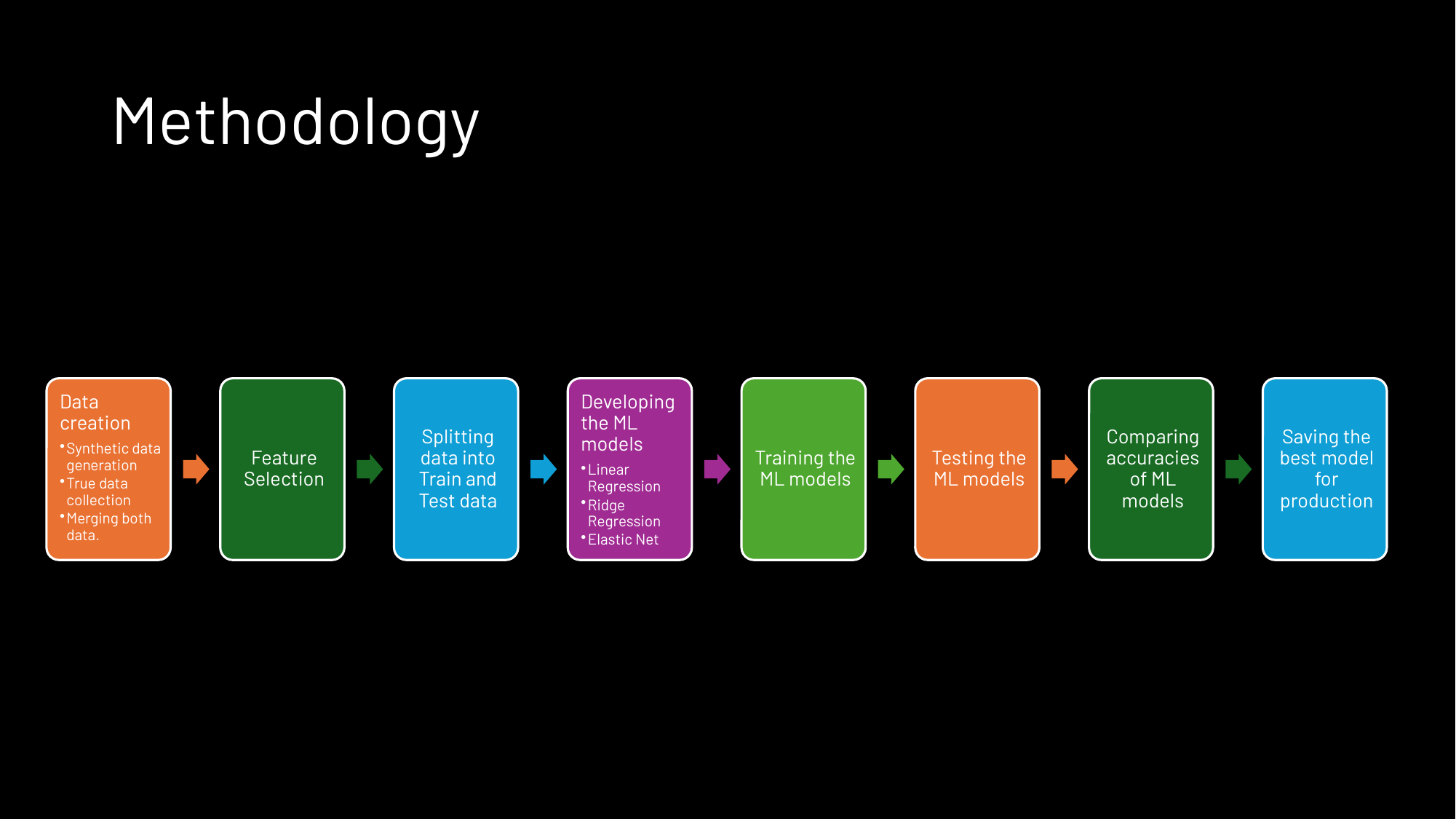

# Methodology
Data creation
Synthetic data generation
True data collection
Merging both data.

Feature Selection

Splitting data into Train and Test data

Developing the ML models
Linear Regression
Ridge Regression
Elastic Net

Training the ML models

Testing the ML models

Comparing accuracies of ML models

Saving the best model for production